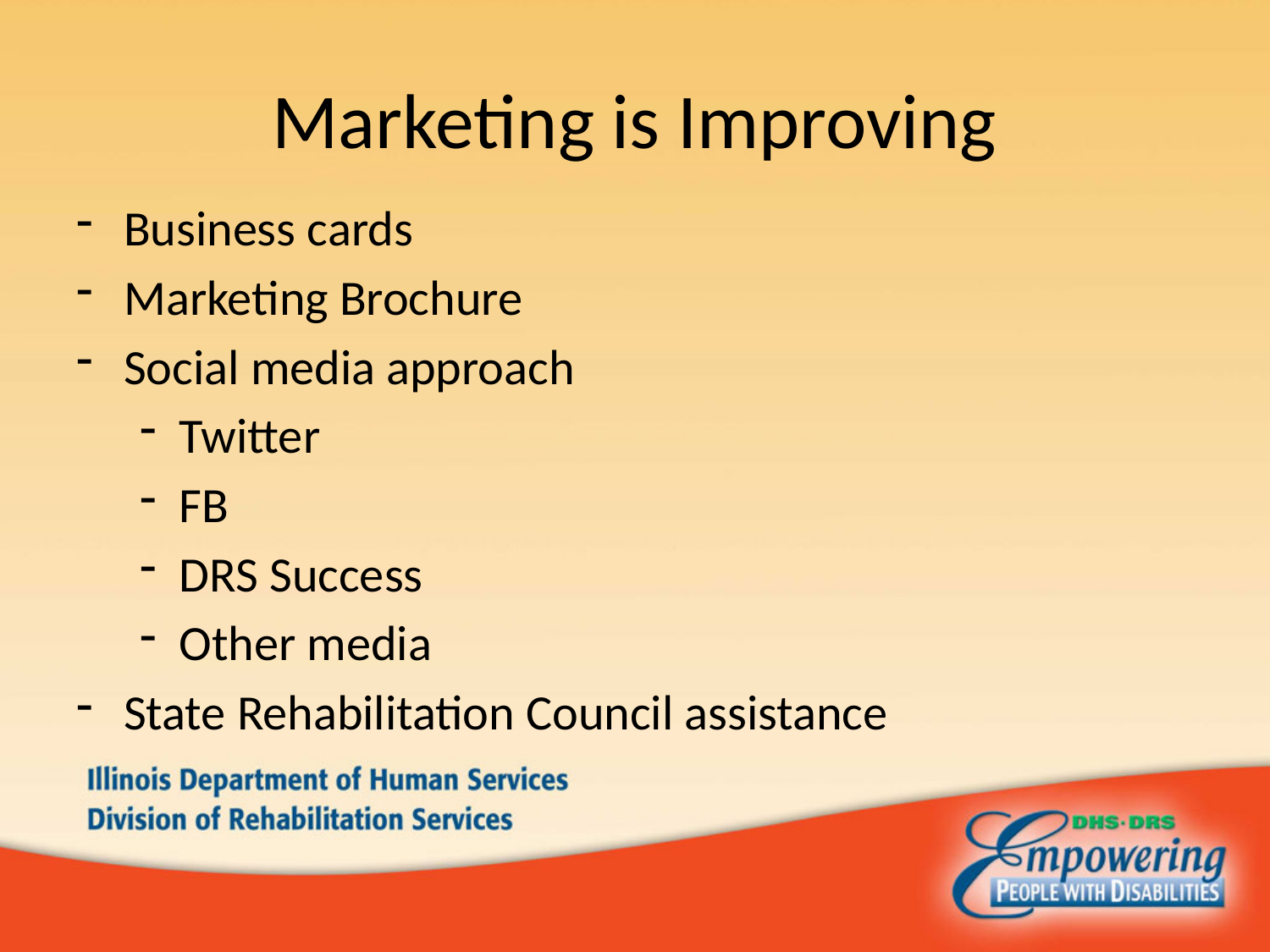

# Marketing is Improving
Business cards
Marketing Brochure
Social media approach
Twitter
FB
DRS Success
Other media
State Rehabilitation Council assistance